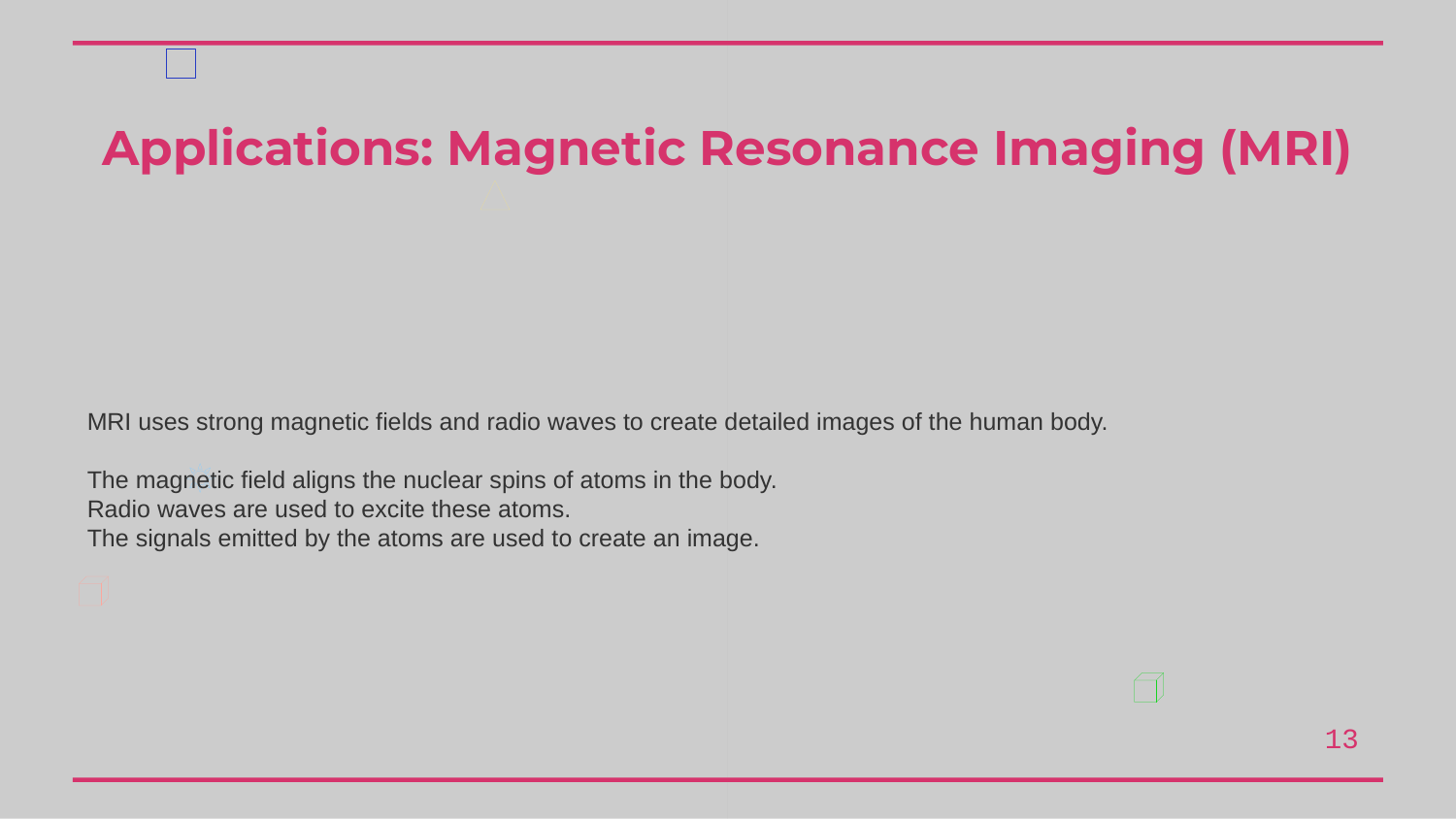

Applications: Magnetic Resonance Imaging (MRI)

MRI uses strong magnetic fields and radio waves to create detailed images of the human body.

The magnetic field aligns the nuclear spins of atoms in the body.
Radio waves are used to excite these atoms.
The signals emitted by the atoms are used to create an image.

13